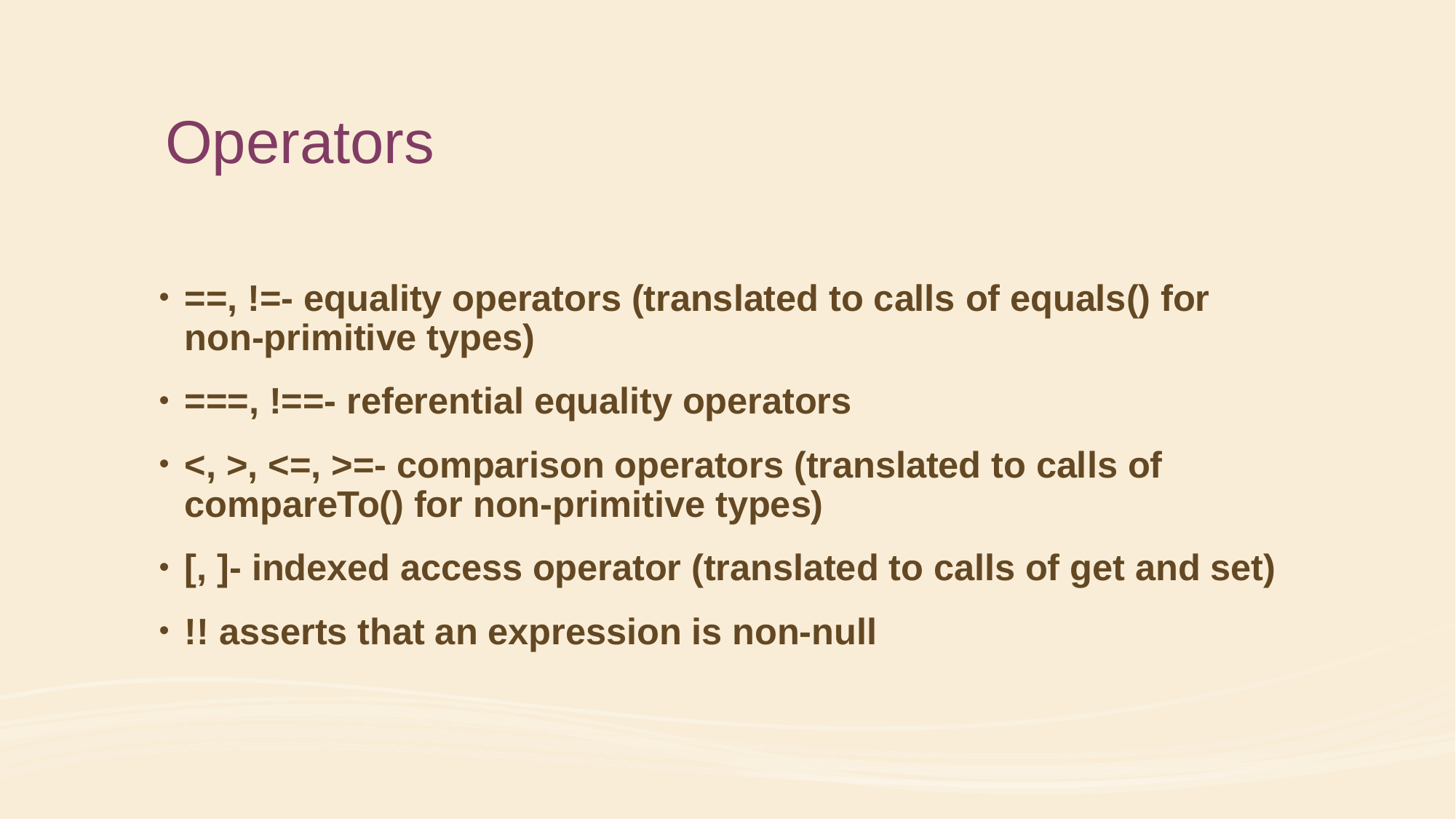

# Operators

==, !=- equality operators (translated to calls of equals() for non-primitive types)
===, !==- referential equality operators
<, >, <=, >=- comparison operators (translated to calls of compareTo() for non-primitive types)
[, ]- indexed access operator (translated to calls of get and set)
!! asserts that an expression is non-null